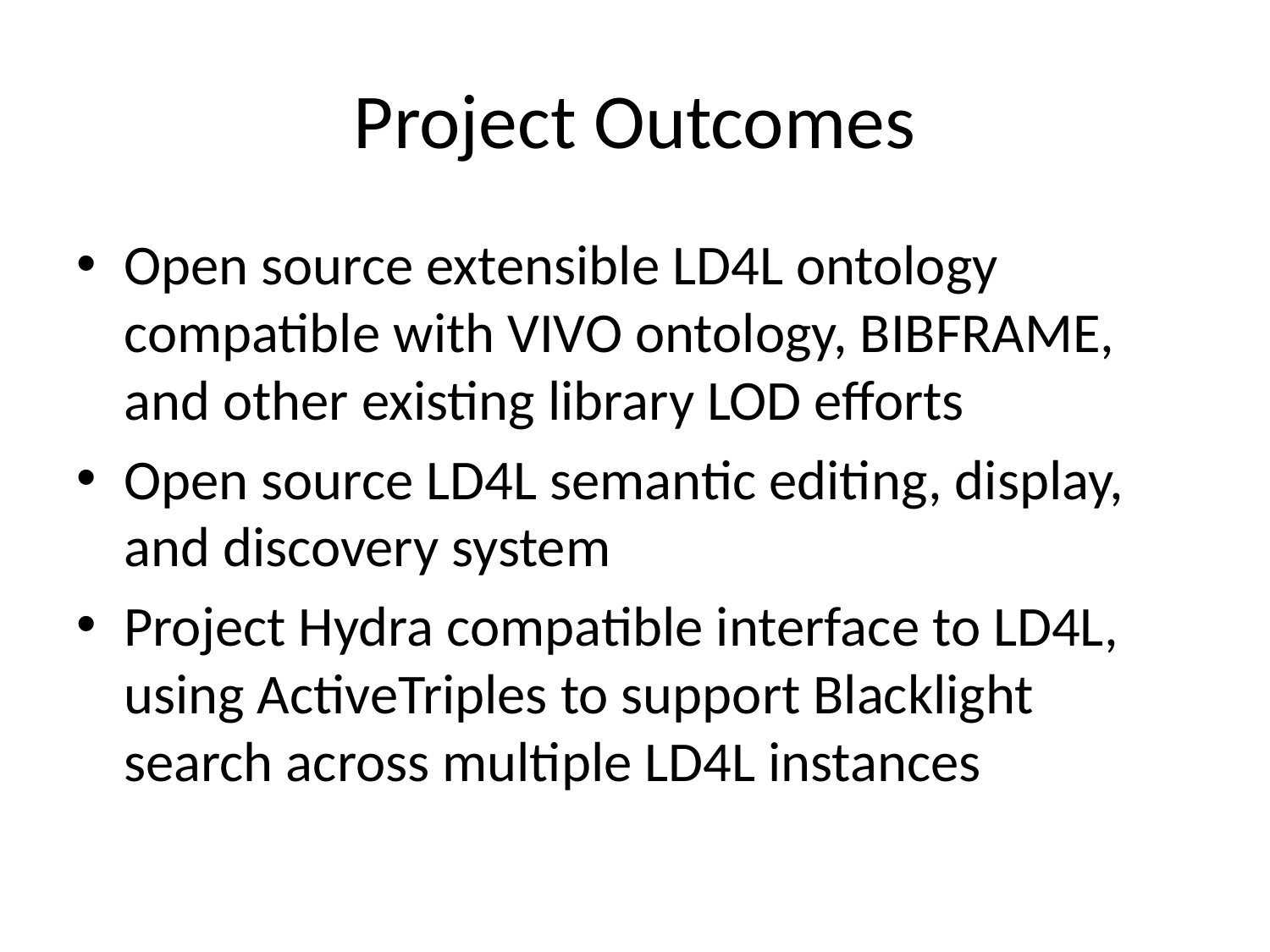

# Project Outcomes
Open source extensible LD4L ontology compatible with VIVO ontology, BIBFRAME, and other existing library LOD efforts
Open source LD4L semantic editing, display, and discovery system
Project Hydra compatible interface to LD4L, using ActiveTriples to support Blacklight search across multiple LD4L instances